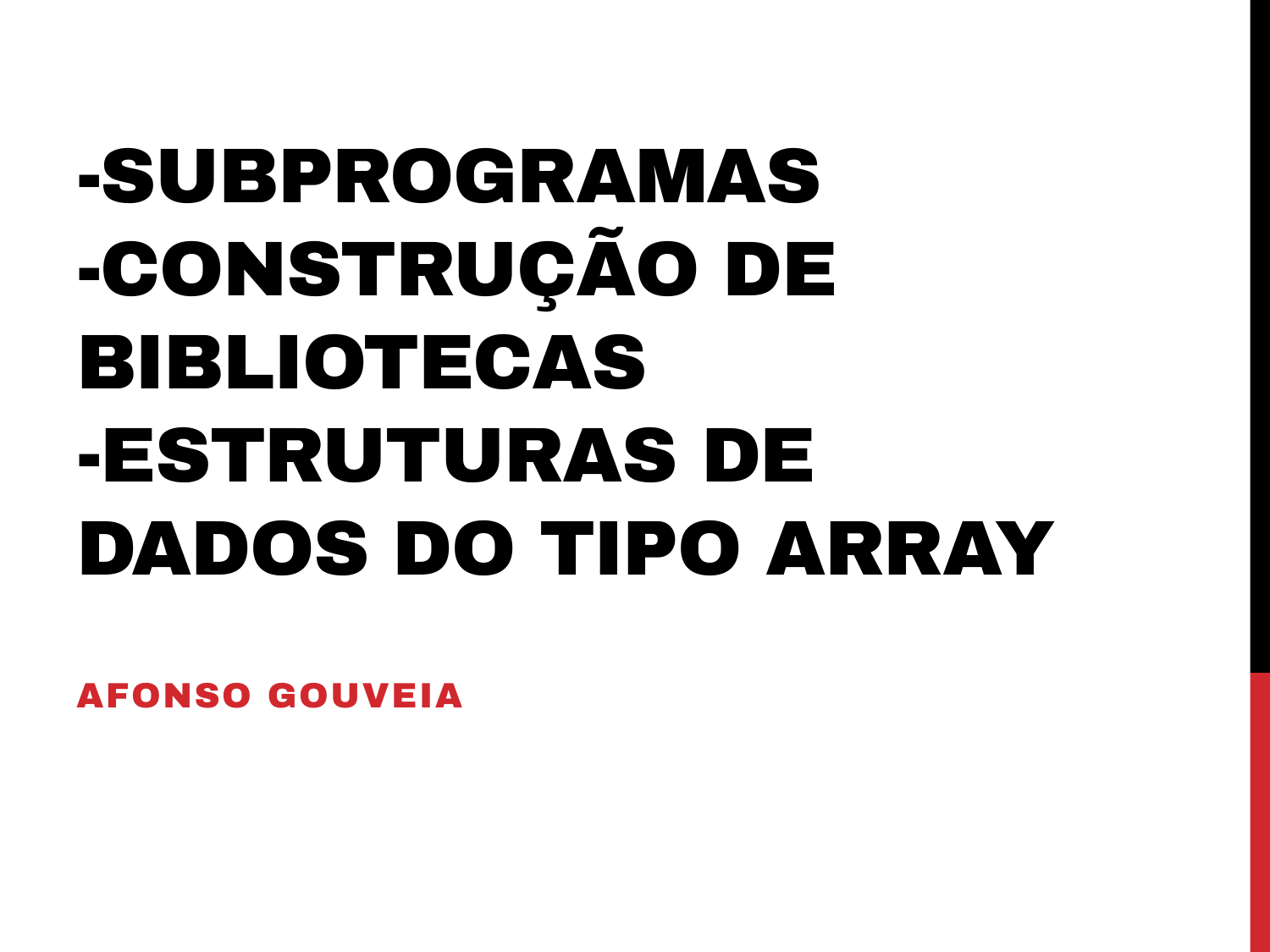

# -Subprogramas -Construção de bibliotecas -estruturas de dados do tipo array
Afonso gouveia